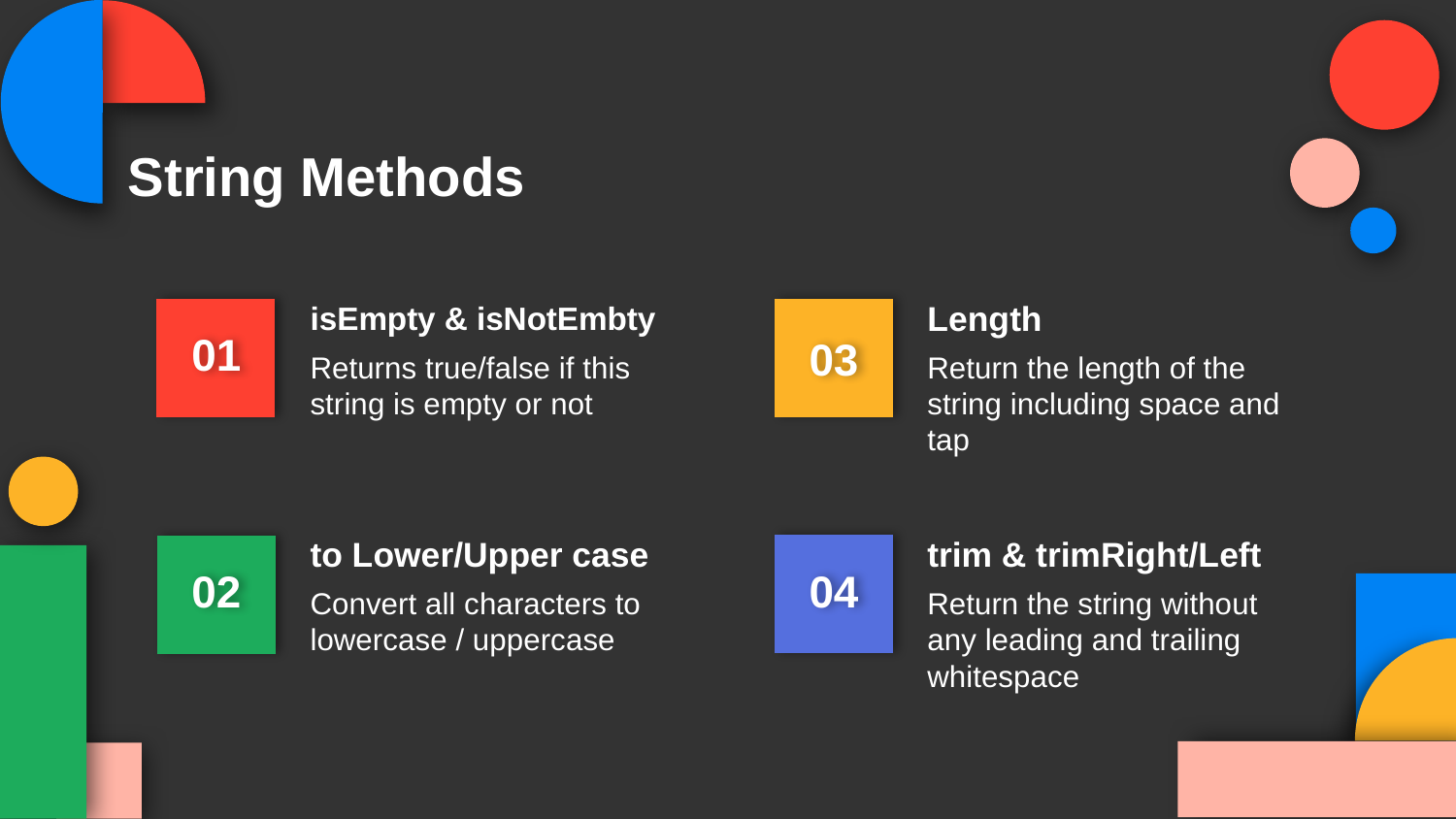

String Methods
isEmpty & isNotEmbty
Length

01
03
Returns true/false if this string is empty or not
Return the length of the string including space and tap
to Lower/Upper case
trim & trimRight/Left

02
04
Convert all characters to lowercase / uppercase
Return the string without any leading and trailing whitespace